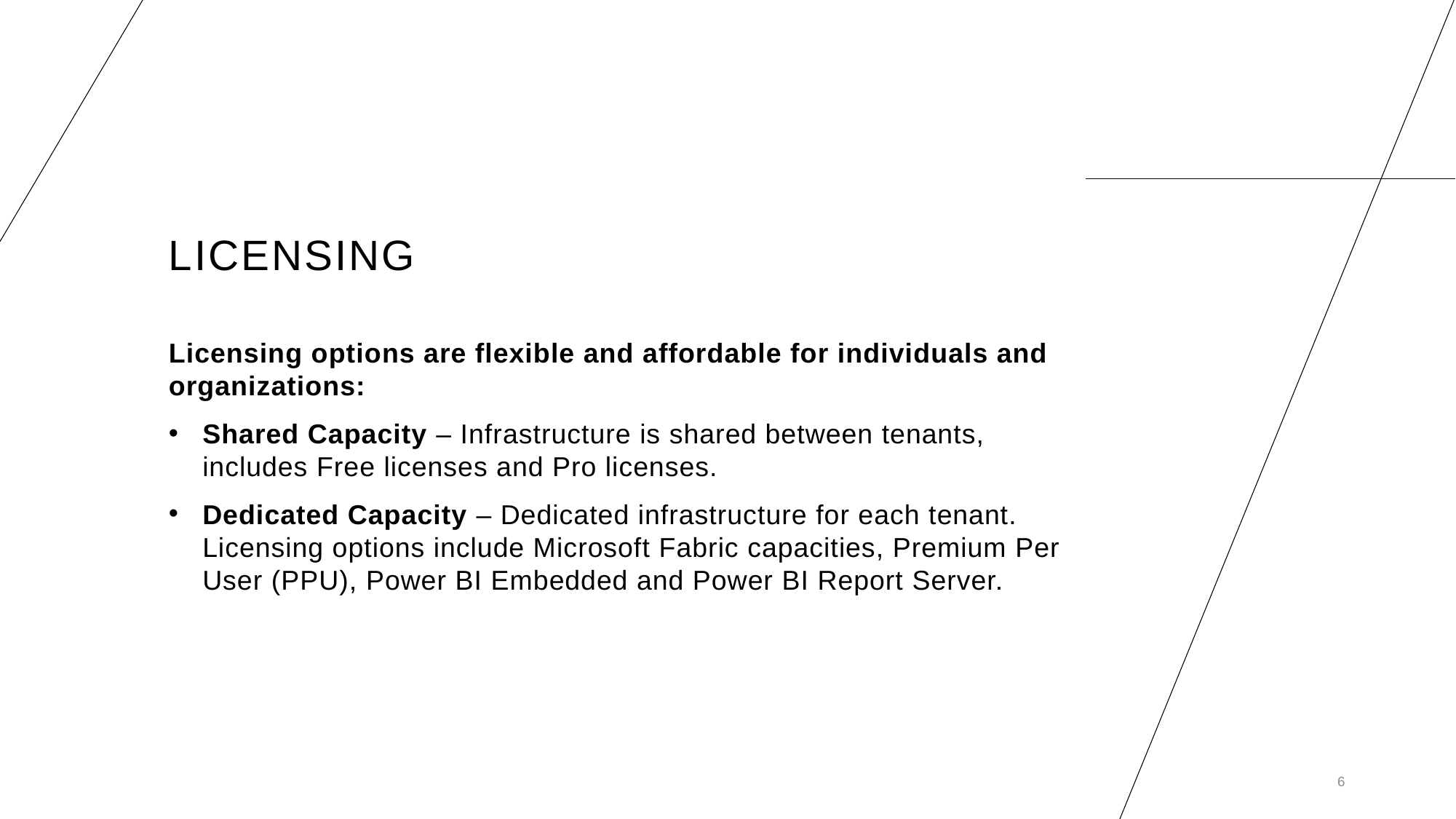

# Licensing
Licensing options are flexible and affordable for individuals and organizations:
Shared Capacity – Infrastructure is shared between tenants, includes Free licenses and Pro licenses.
Dedicated Capacity – Dedicated infrastructure for each tenant. Licensing options include Microsoft Fabric capacities, Premium Per User (PPU), Power BI Embedded and Power BI Report Server.
6